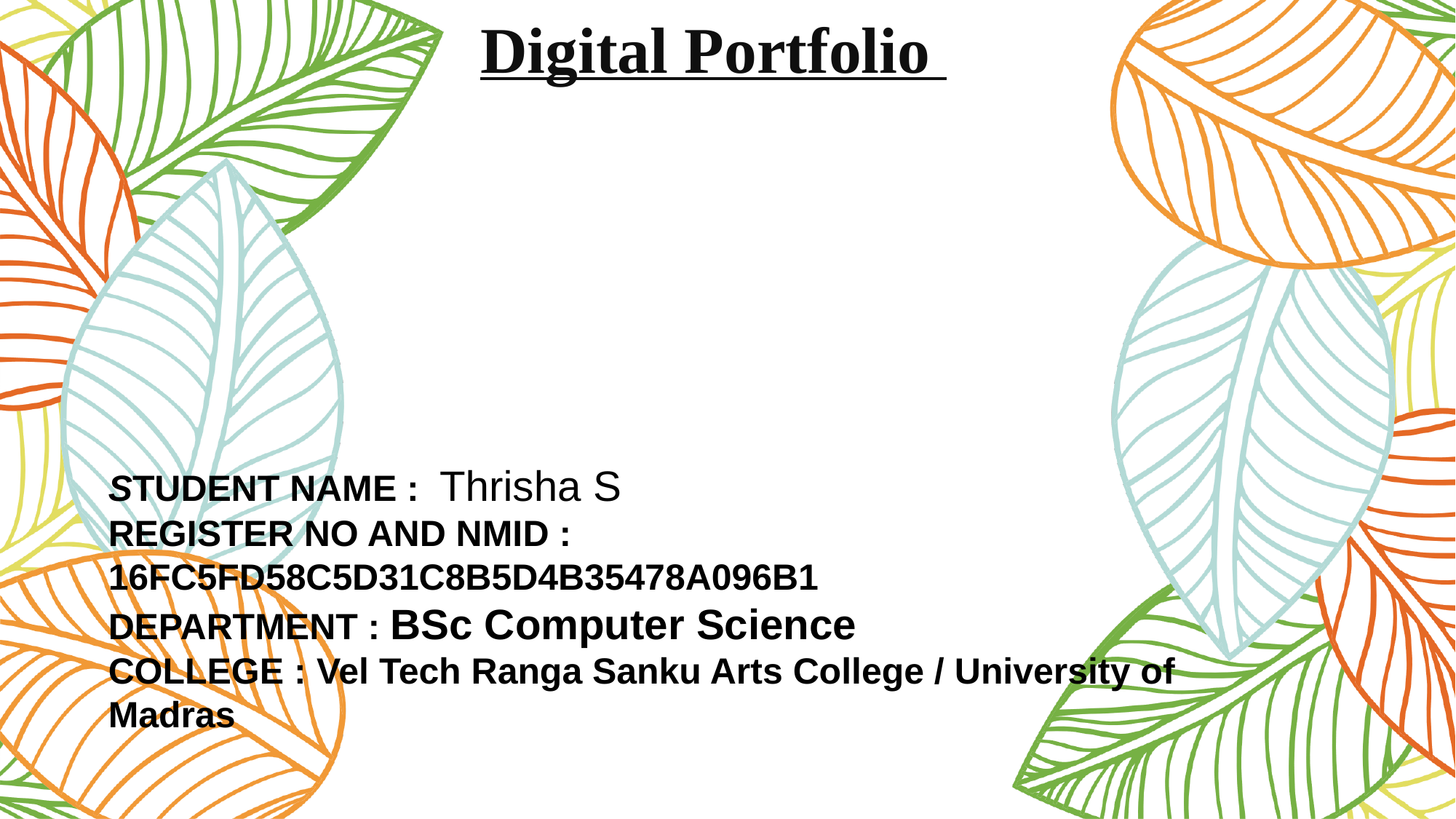

# Digital Portfolio
STUDENT NAME :  Thrisha S
REGISTER NO AND NMID : 16FC5FD58C5D31C8B5D4B35478A096B1
DEPARTMENT : BSc Computer Science
COLLEGE : Vel Tech Ranga Sanku Arts College / University of Madras